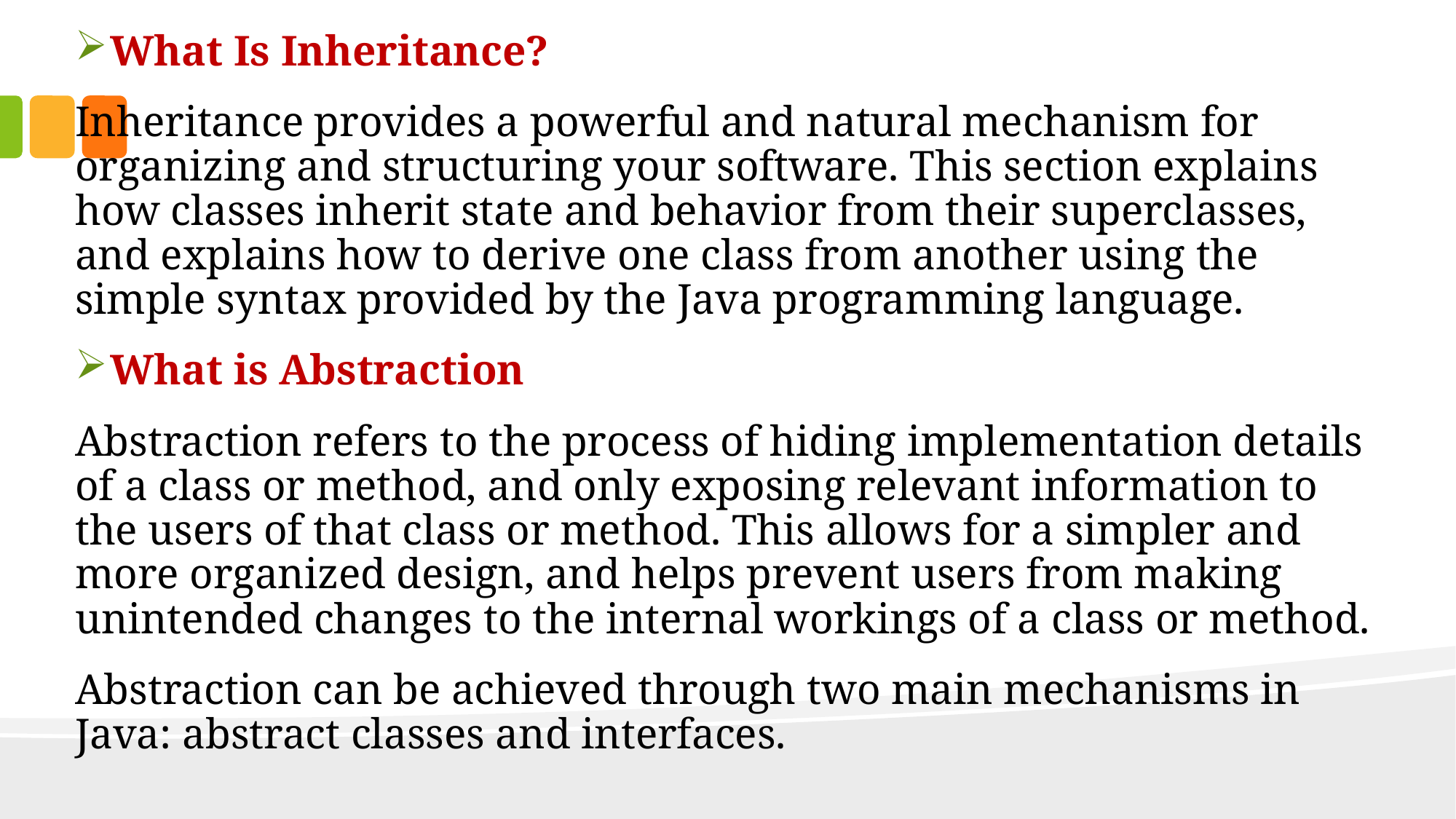

What Is Inheritance?
Inheritance provides a powerful and natural mechanism for organizing and structuring your software. This section explains how classes inherit state and behavior from their superclasses, and explains how to derive one class from another using the simple syntax provided by the Java programming language.
What is Abstraction
Abstraction refers to the process of hiding implementation details of a class or method, and only exposing relevant information to the users of that class or method. This allows for a simpler and more organized design, and helps prevent users from making unintended changes to the internal workings of a class or method.
Abstraction can be achieved through two main mechanisms in Java: abstract classes and interfaces.